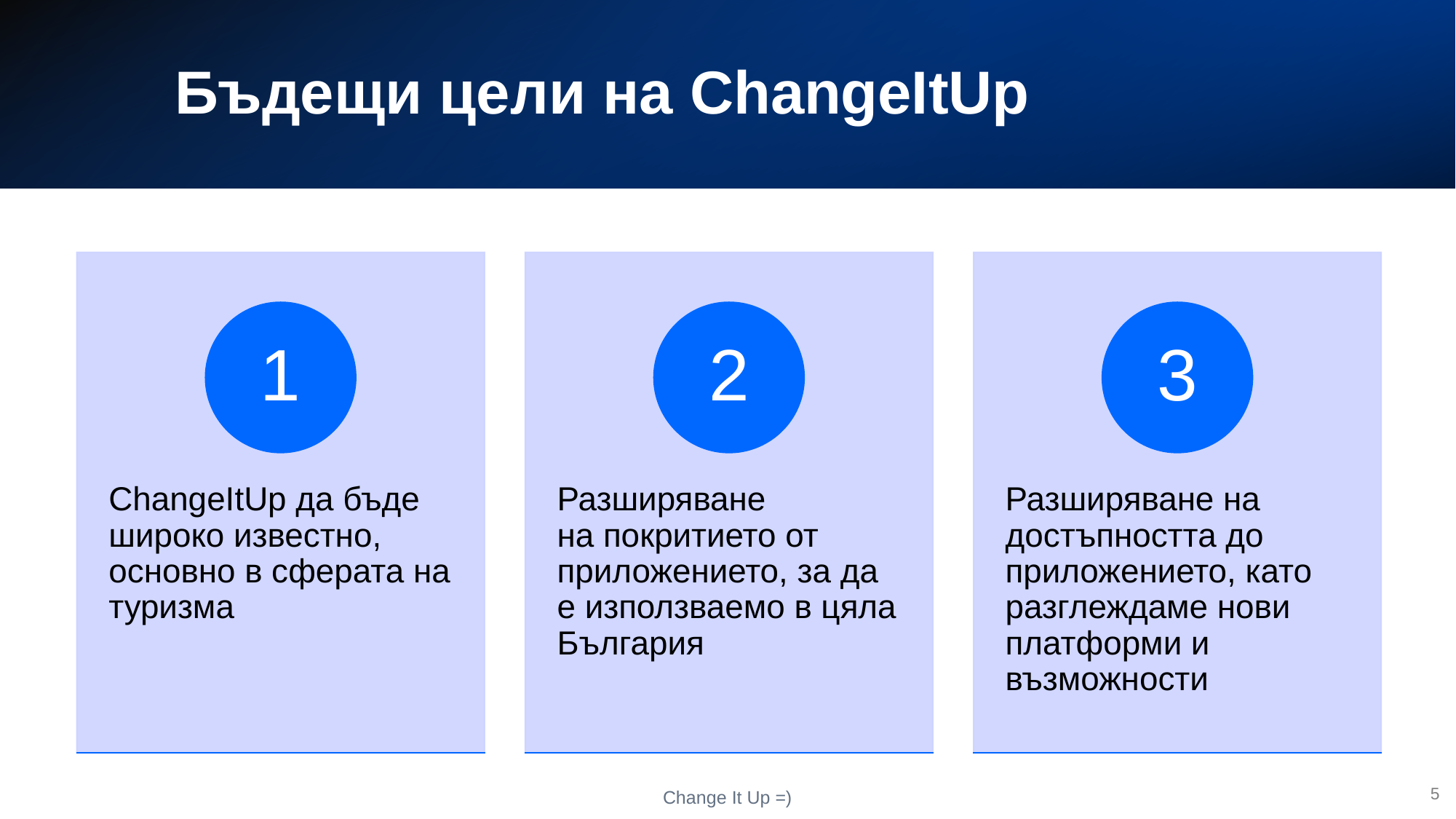

# Бъдещи цели на ChangeItUp
ChangeItUp да бъде широко известно, основно в сферата на туризма
1
Разширяване на покритието от приложението, за да е използваемо в цяла България
2
Разширяване на достъпността до приложението, като разглеждаме нови платформи и възможности
3
5
Change It Up =)